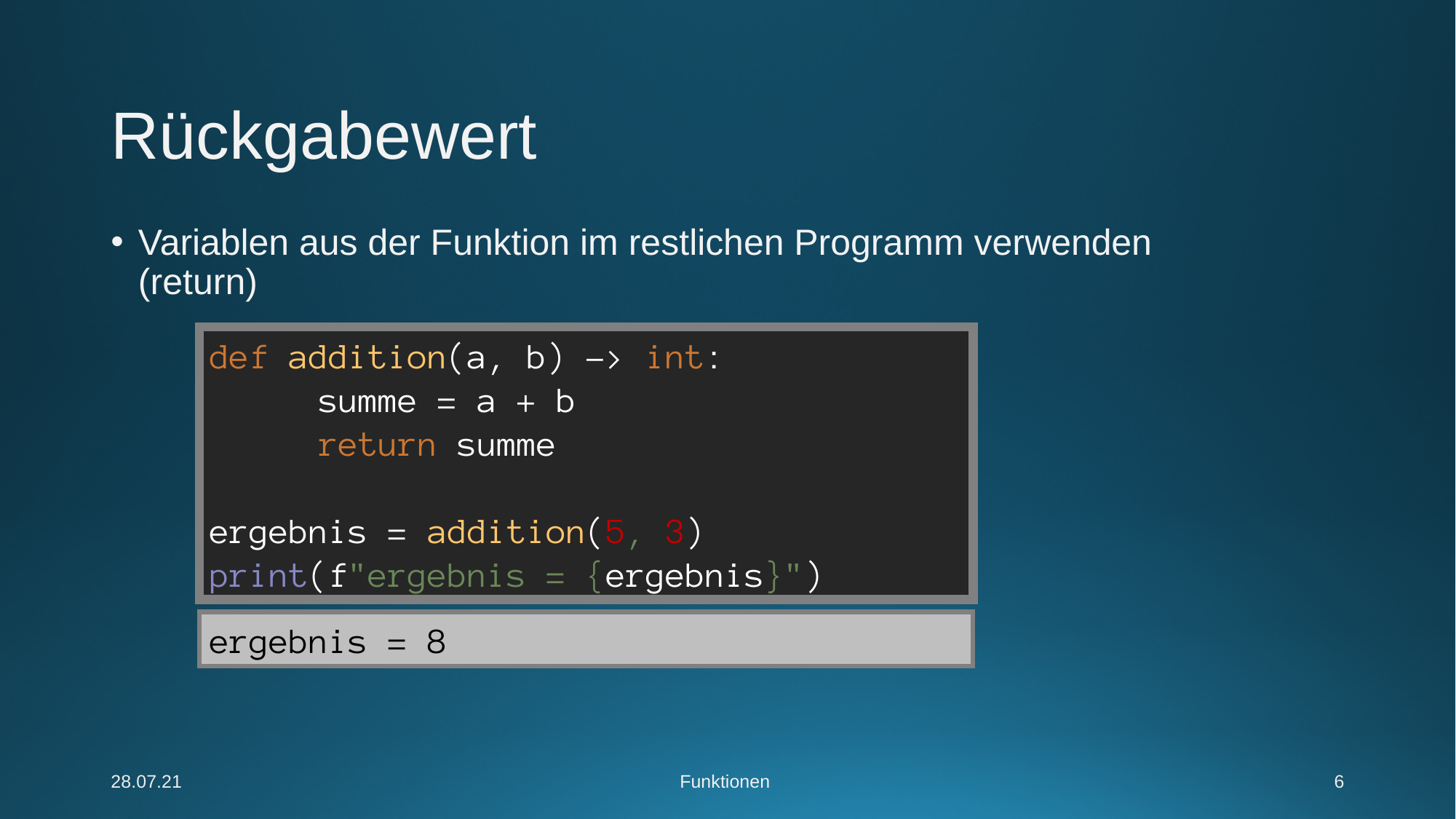

# Rückgabewert
Variablen aus der Funktion im restlichen Programm verwenden (return)
def addition(a, b) -> int:
	summe = a + b
	return summe

ergebnis = addition(5, 3)
print(f"ergebnis = {ergebnis}")
ergebnis = 8
28.07.21
Funktionen
6